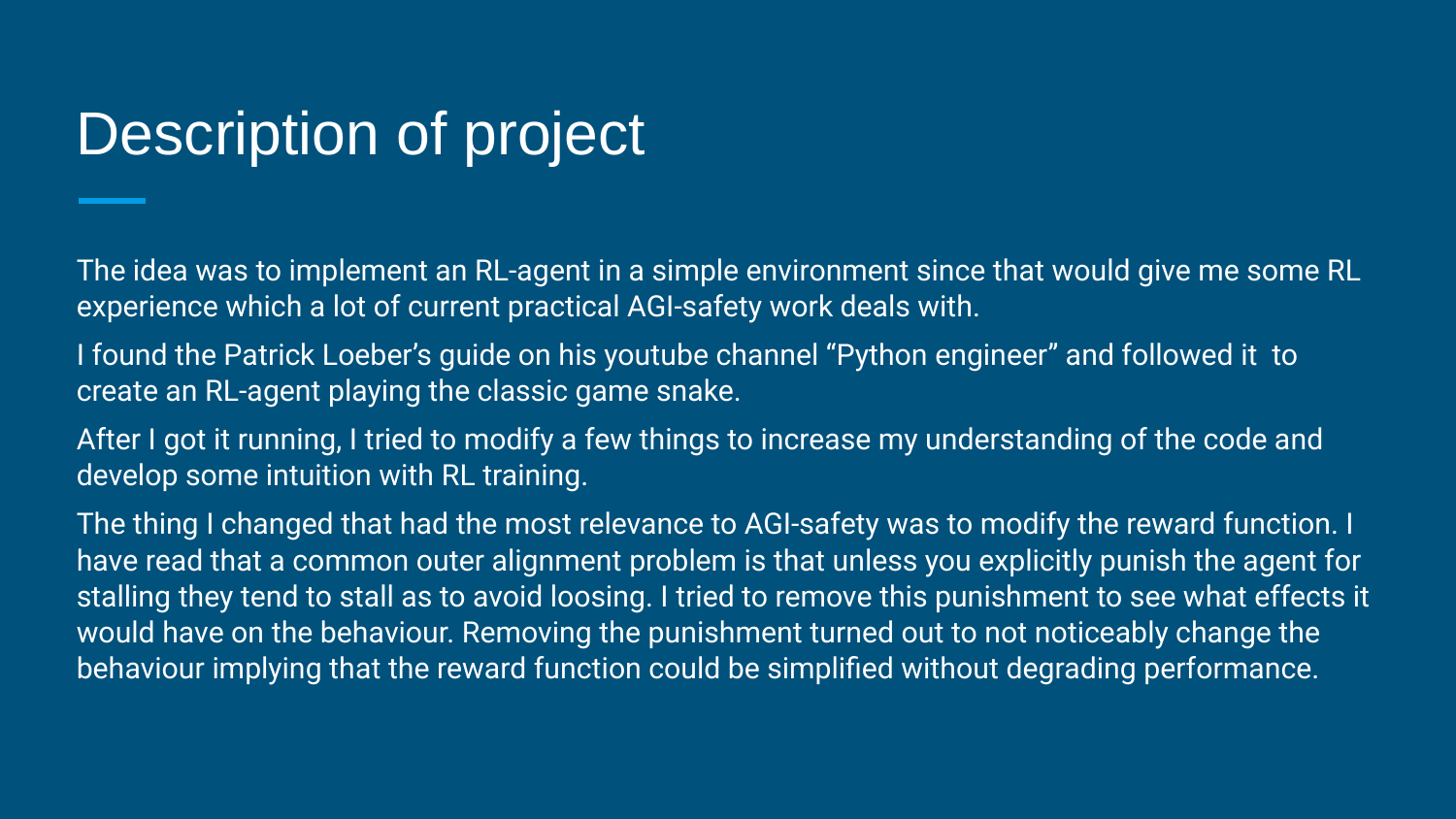

# Description of project
The idea was to implement an RL-agent in a simple environment since that would give me some RL experience which a lot of current practical AGI-safety work deals with.
I found the Patrick Loeber’s guide on his youtube channel “Python engineer” and followed it  to create an RL-agent playing the classic game snake.
After I got it running, I tried to modify a few things to increase my understanding of the code and develop some intuition with RL training.
The thing I changed that had the most relevance to AGI-safety was to modify the reward function. I have read that a common outer alignment problem is that unless you explicitly punish the agent for stalling they tend to stall as to avoid loosing. I tried to remove this punishment to see what effects it would have on the behaviour. Removing the punishment turned out to not noticeably change the behaviour implying that the reward function could be simplified without degrading performance.